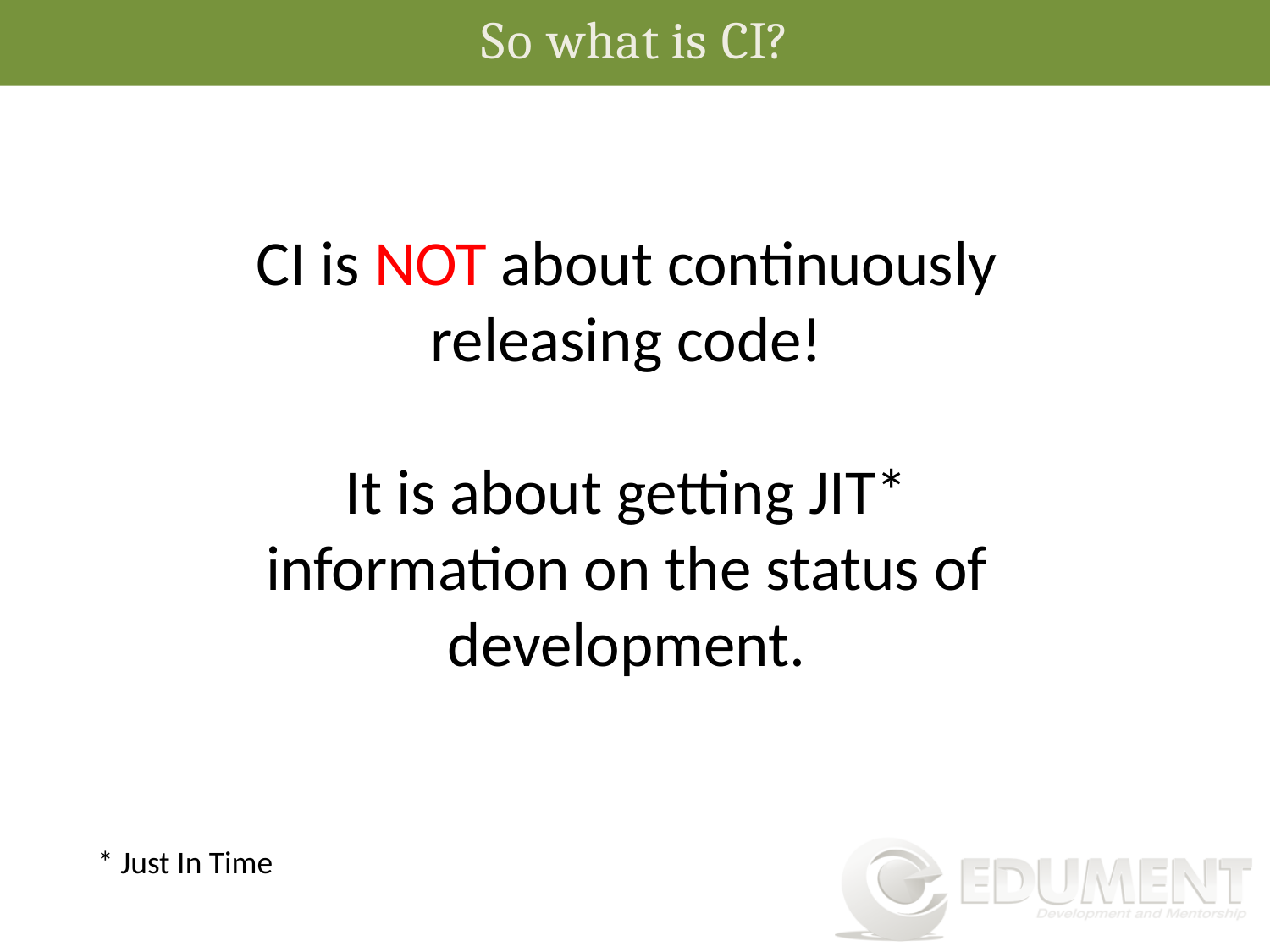

So what is CI?

CI is NOT about continuously releasing code!

It is about getting JIT* information on the status of development.
* Just In Time